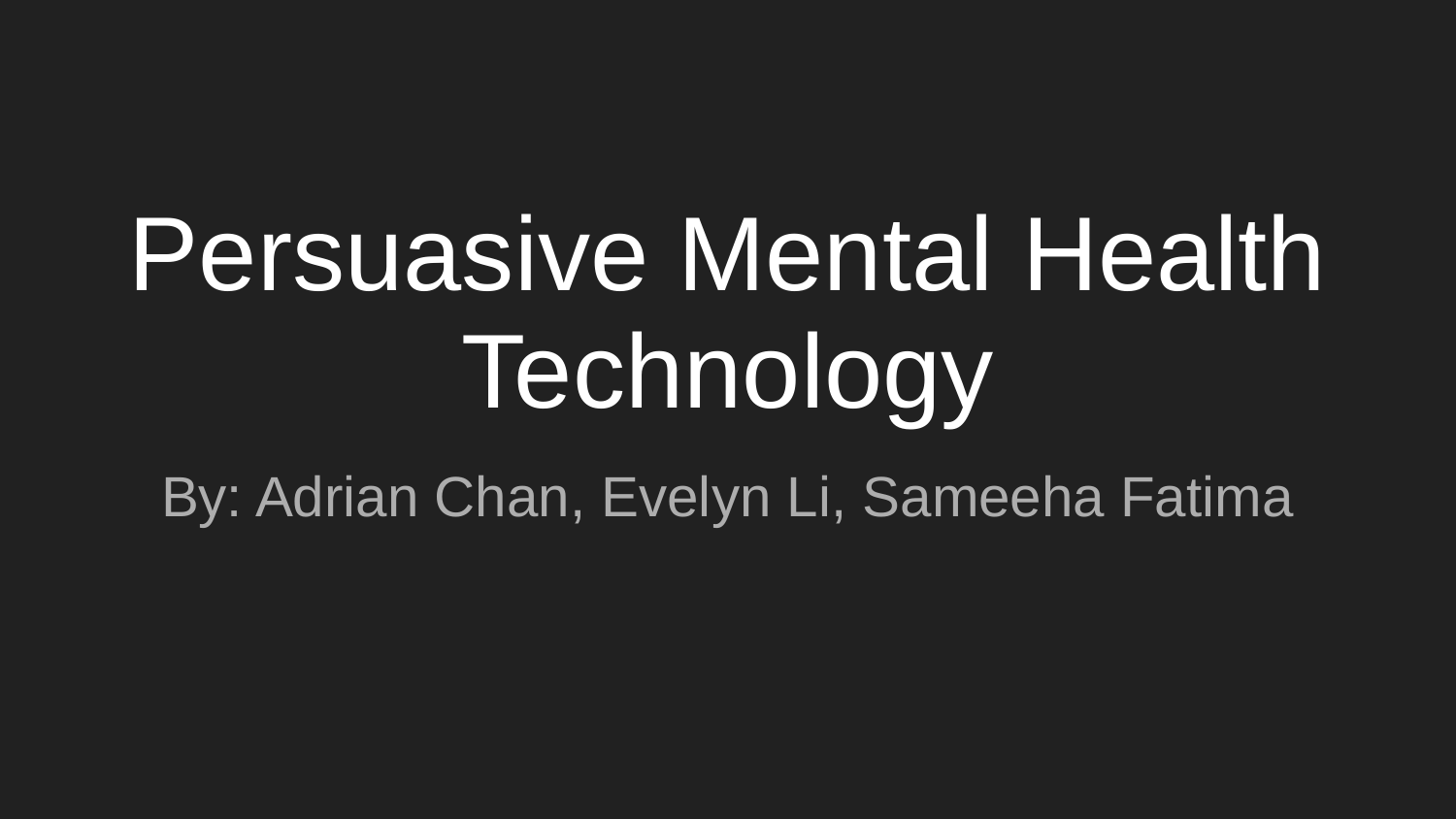

# Persuasive Mental Health Technology
By: Adrian Chan, Evelyn Li, Sameeha Fatima